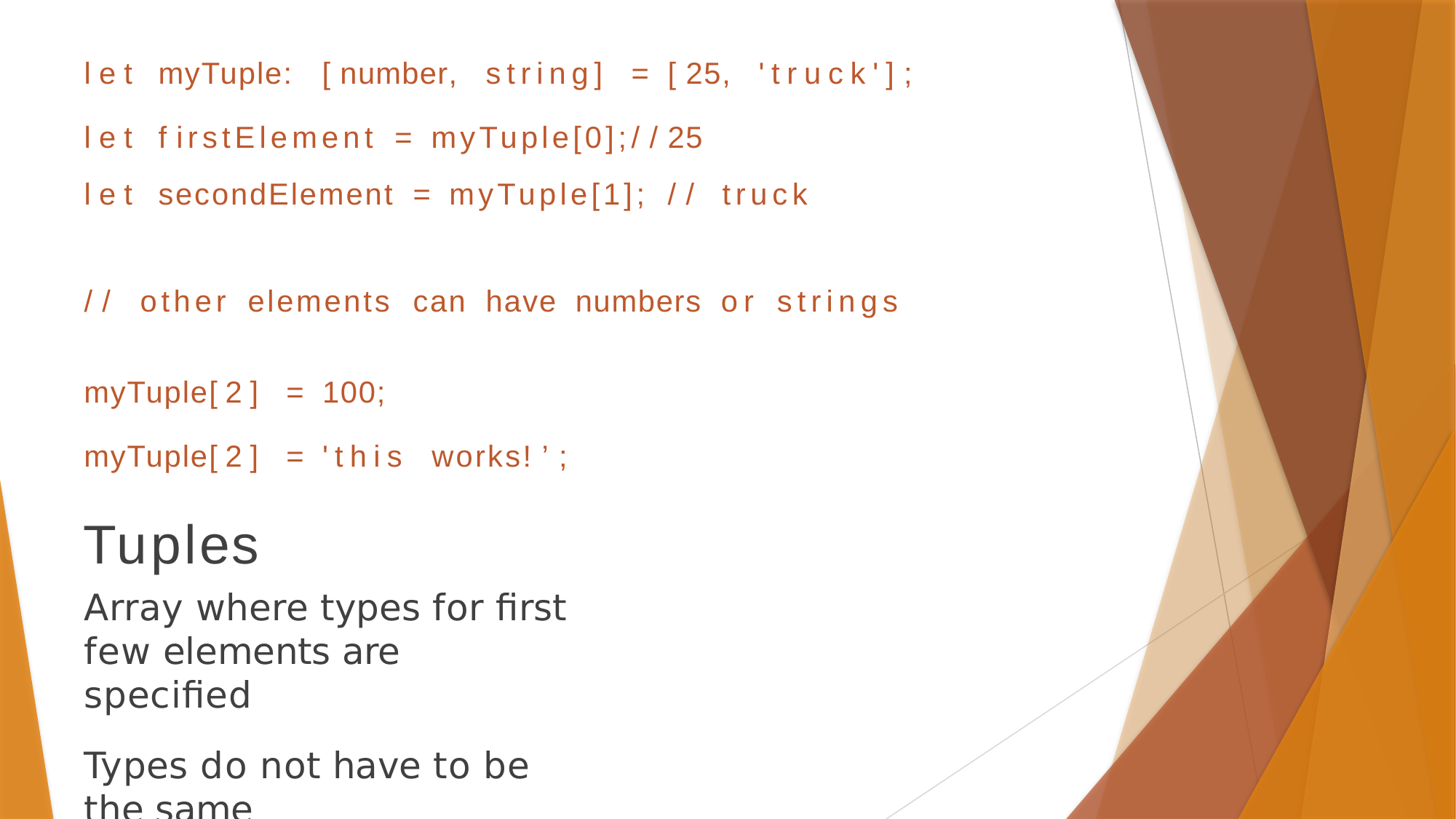

let	myTuple:	[number,	string]	=	[25,	'truck']; let	firstElement	=	myTuple[0];	//	25
let	secondElement	=	myTuple[1];	//	truck
//	other
elements	can	have
numbers
or	strings
myTuple[2]	=	100; myTuple[2]	=	'this	works!’;

Tuples
Array where types for first few elements are specified
Types do not have to be the same
Additional elements can be any type from those previously specified